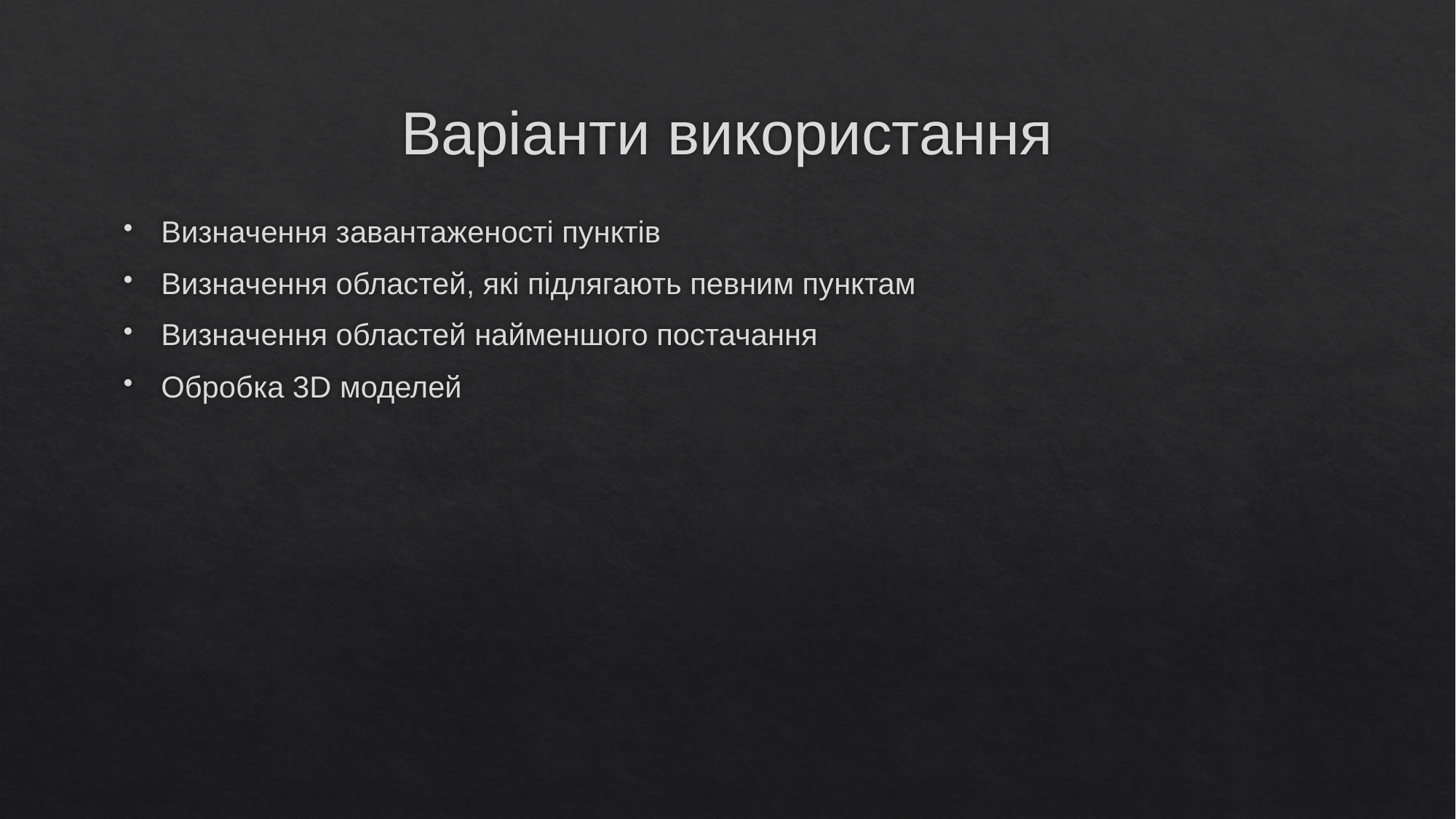

# Варіанти використання
Визначення завантаженості пунктів
Визначення областей, які підлягають певним пунктам
Визначення областей найменшого постачання
Обробка 3D моделей